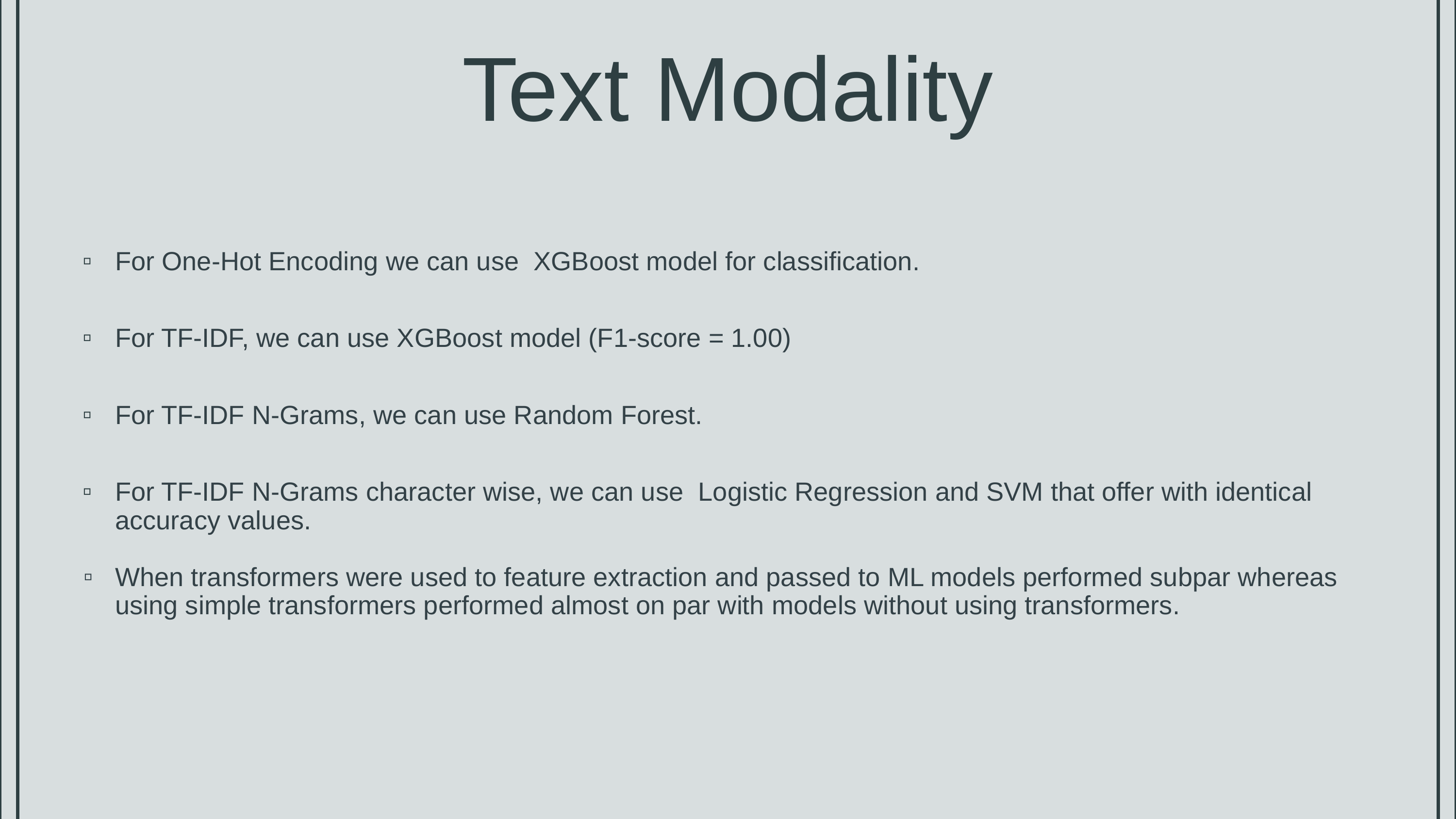

Text Modality
For One-Hot Encoding we can use  XGBoost model for classification.

For TF-IDF, we can use XGBoost model (F1-score = 1.00)

For TF-IDF N-Grams, we can use Random Forest.

For TF-IDF N-Grams character wise, we can use  Logistic Regression and SVM that offer with identical accuracy values.
When transformers were used to feature extraction and passed to ML models performed subpar whereas using simple transformers performed almost on par with models without using transformers.